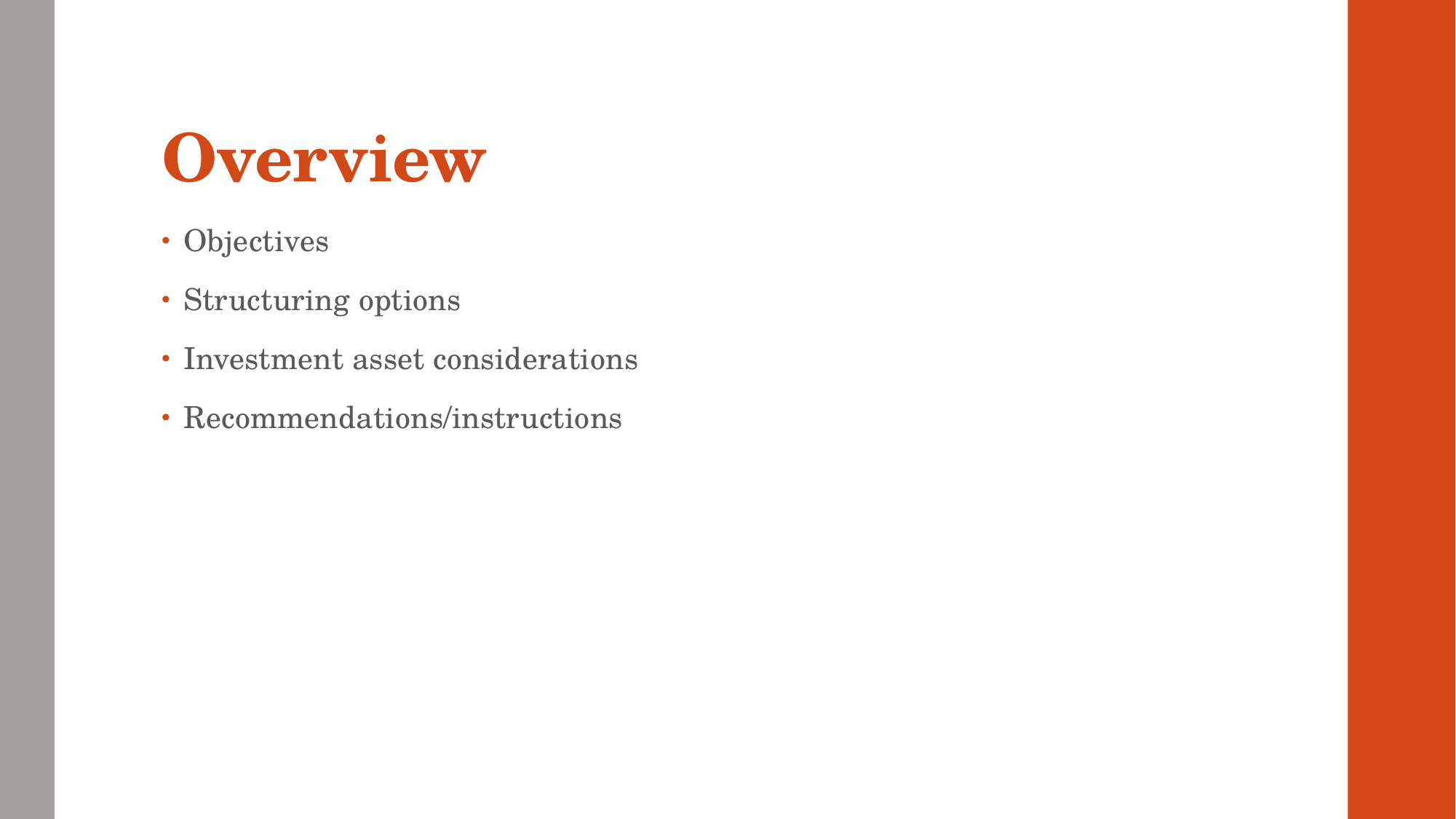

# Overview
Objectives
Structuring options
Investment asset considerations
Recommendations/instructions